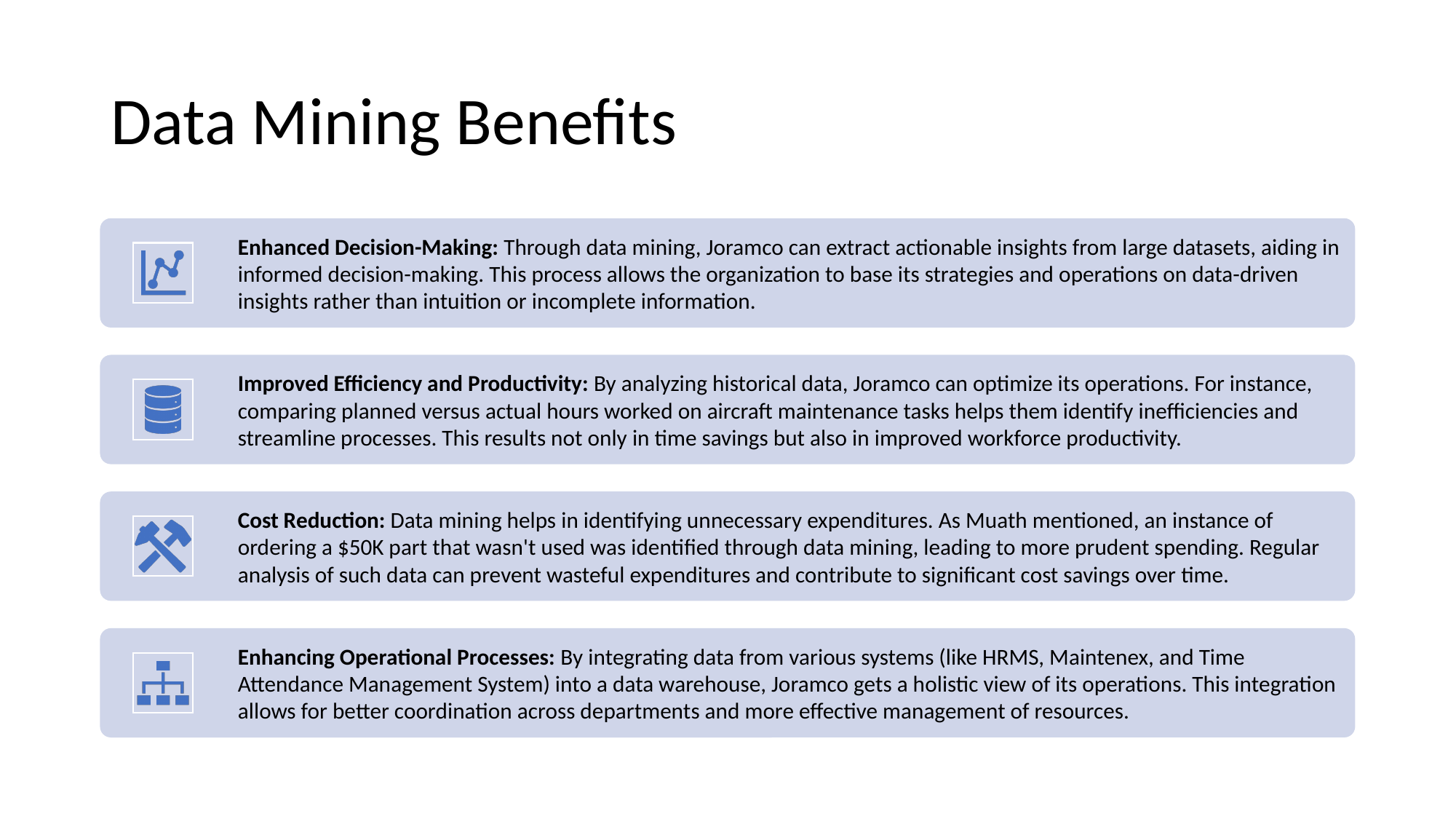

# Data Mining Benefits
Enhanced Decision-Making: Through data mining, Joramco can extract actionable insights from large datasets, aiding in informed decision-making. This process allows the organization to base its strategies and operations on data-driven insights rather than intuition or incomplete information.
Improved Efficiency and Productivity: By analyzing historical data, Joramco can optimize its operations. For instance, comparing planned versus actual hours worked on aircraft maintenance tasks helps them identify inefficiencies and streamline processes. This results not only in time savings but also in improved workforce productivity.
Cost Reduction: Data mining helps in identifying unnecessary expenditures. As Muath mentioned, an instance of ordering a $50K part that wasn't used was identified through data mining, leading to more prudent spending. Regular analysis of such data can prevent wasteful expenditures and contribute to significant cost savings over time.
Enhancing Operational Processes: By integrating data from various systems (like HRMS, Maintenex, and Time Attendance Management System) into a data warehouse, Joramco gets a holistic view of its operations. This integration allows for better coordination across departments and more effective management of resources.